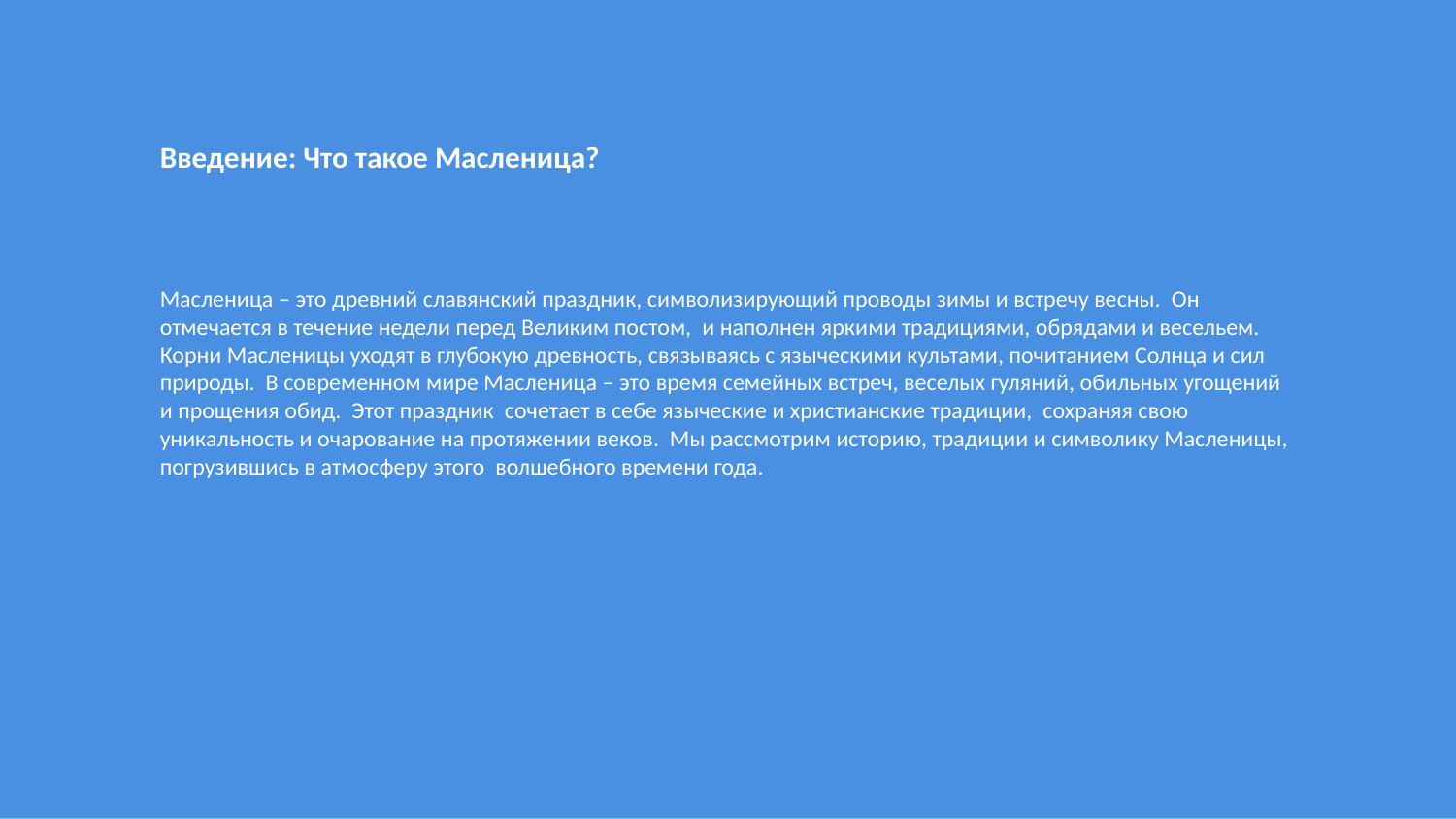

Введение: Что такое Масленица?
Масленица – это древний славянский праздник, символизирующий проводы зимы и встречу весны.  Он отмечается в течение недели перед Великим постом,  и наполнен яркими традициями, обрядами и весельем.  Корни Масленицы уходят в глубокую древность, связываясь с языческими культами, почитанием Солнца и сил природы.  В современном мире Масленица – это время семейных встреч, веселых гуляний, обильных угощений и прощения обид.  Этот праздник  сочетает в себе языческие и христианские традиции,  сохраняя свою уникальность и очарование на протяжении веков.  Мы рассмотрим историю, традиции и символику Масленицы,  погрузившись в атмосферу этого  волшебного времени года.